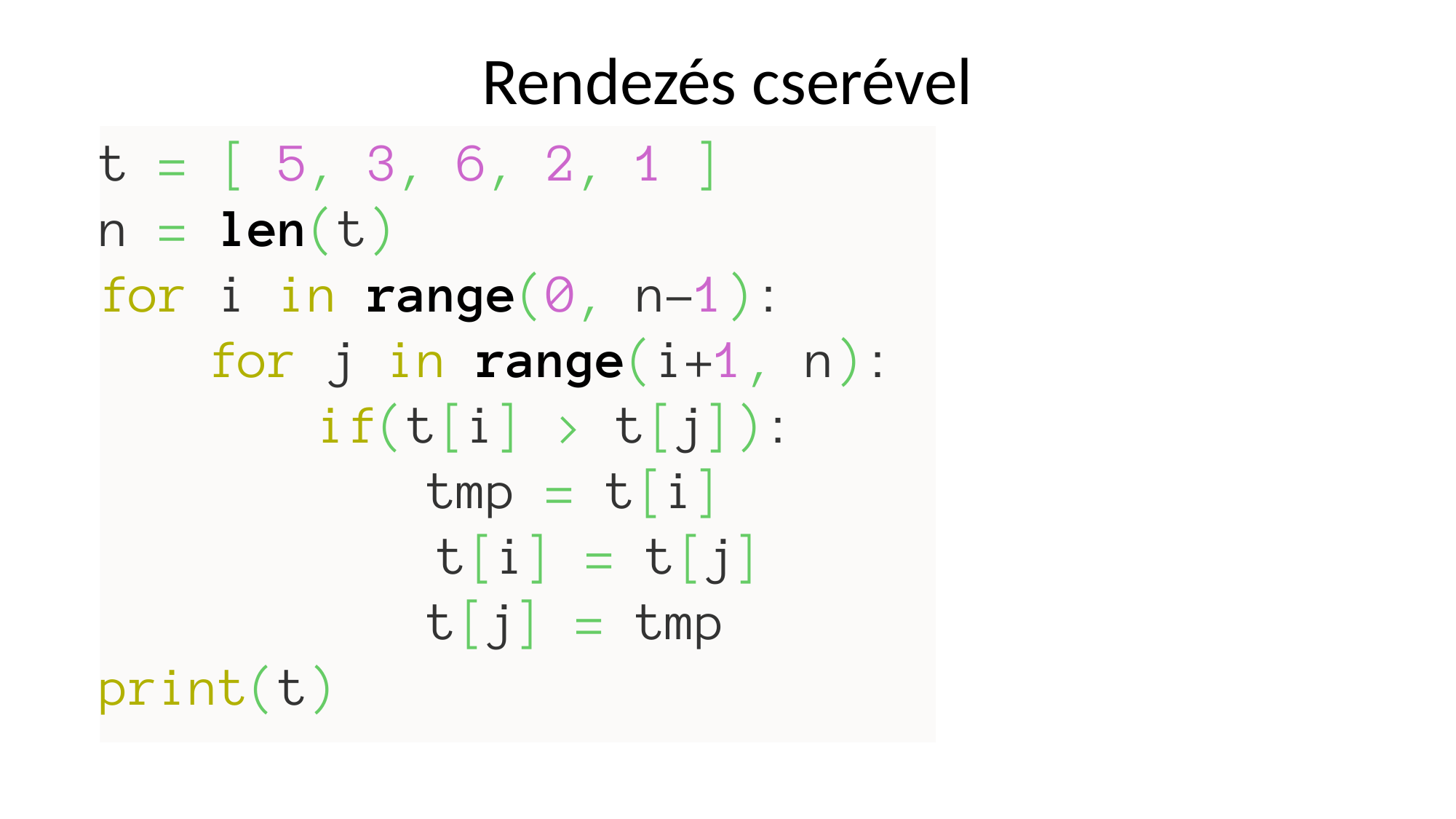

# Rendezés cserével
t = [ 5, 3, 6, 2, 1 ]
n = len(t)
for i in range(0, n-1):
	for j in range(i+1, n):
		if(t[i] > t[j]):
			tmp = t[i]
		    t[i] = t[j]
			t[j] = tmp
print(t)